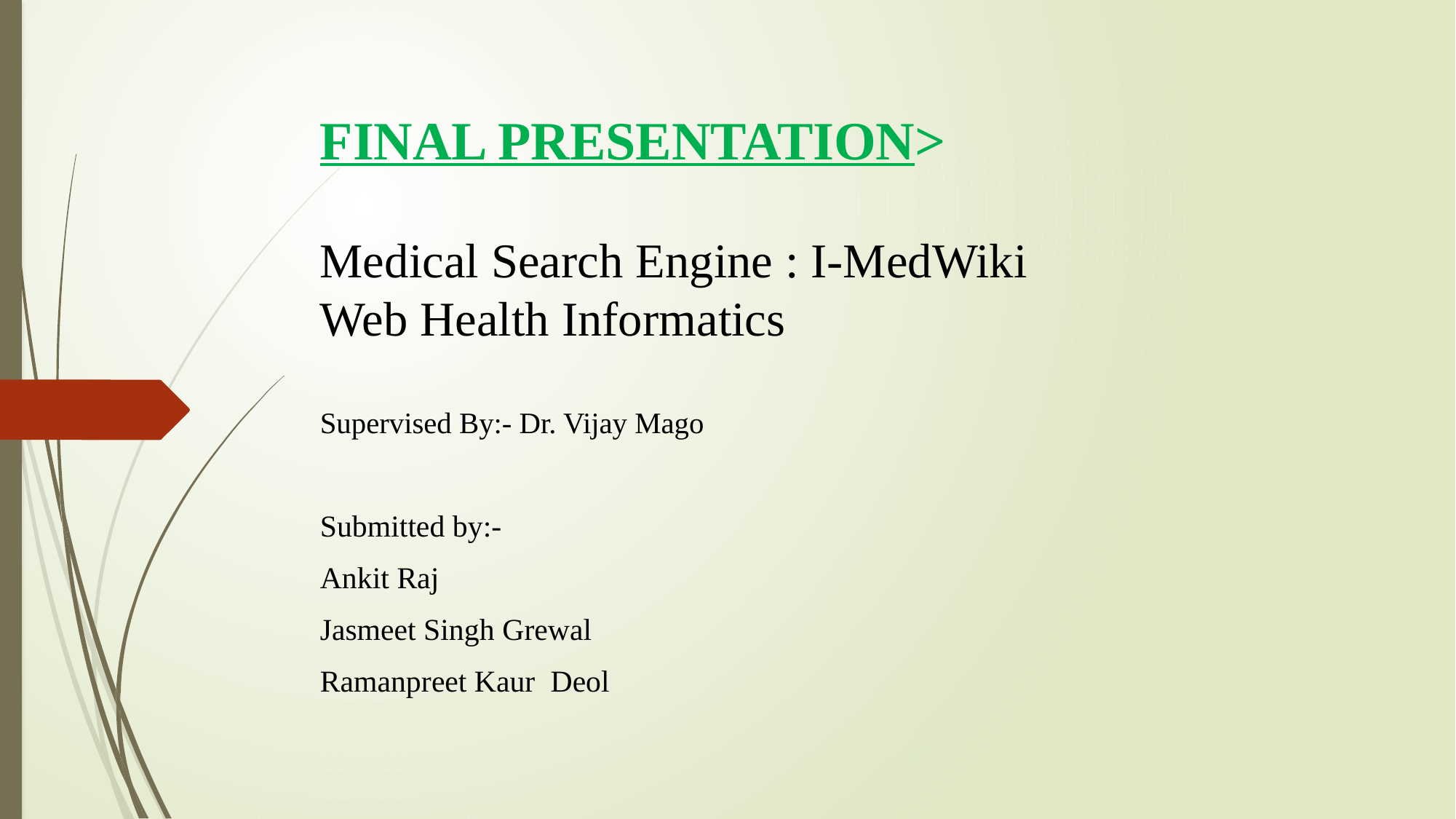

# FINAL PRESENTATION> Medical Search Engine : I-MedWiki Web Health Informatics Supervised By:- Dr. Vijay Mago
Submitted by:-
Ankit Raj
Jasmeet Singh Grewal
Ramanpreet Kaur  Deol